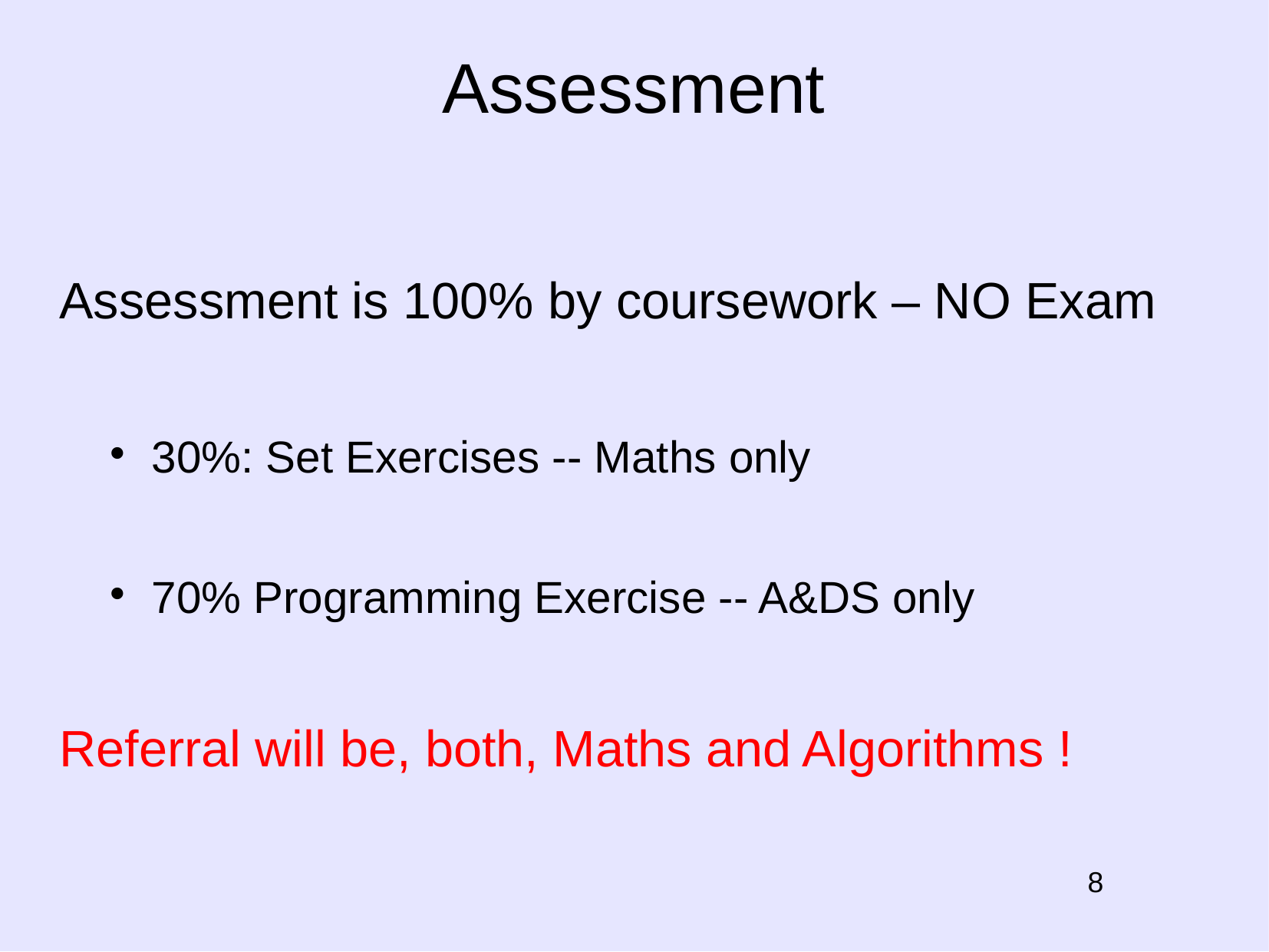

# Assessment

Assessment is 100% by coursework – NO Exam

30%: Set Exercises -- Maths only

70% Programming Exercise -- A&DS only

Referral will be, both, Maths and Algorithms !

8